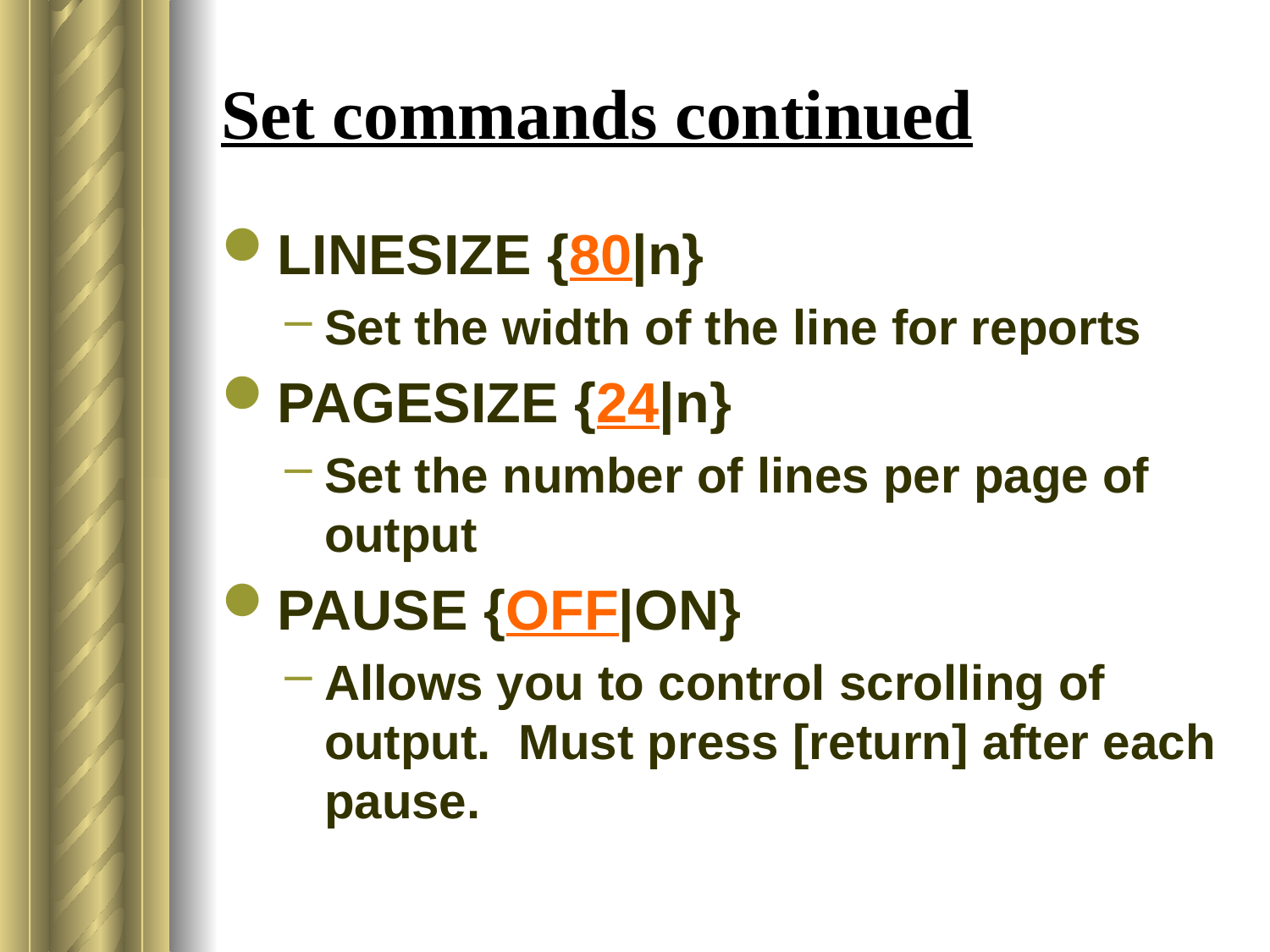

# Set commands continued
LINESIZE {80|n}
Set the width of the line for reports
PAGESIZE {24|n}
Set the number of lines per page of output
PAUSE {OFF|ON}
Allows you to control scrolling of output.  Must press [return] after each pause.